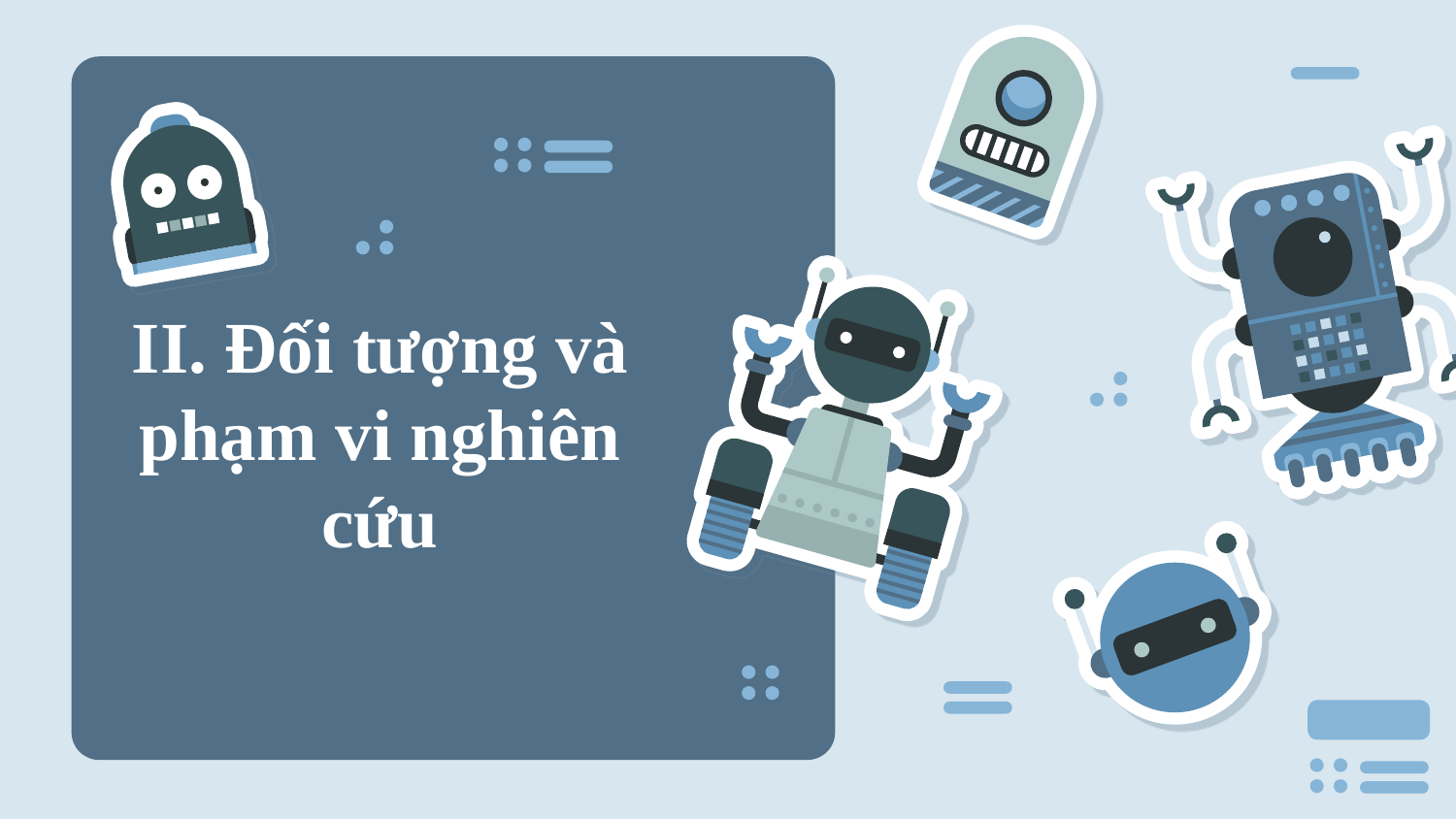

II. Đối tượng và phạm vi nghiên cứu